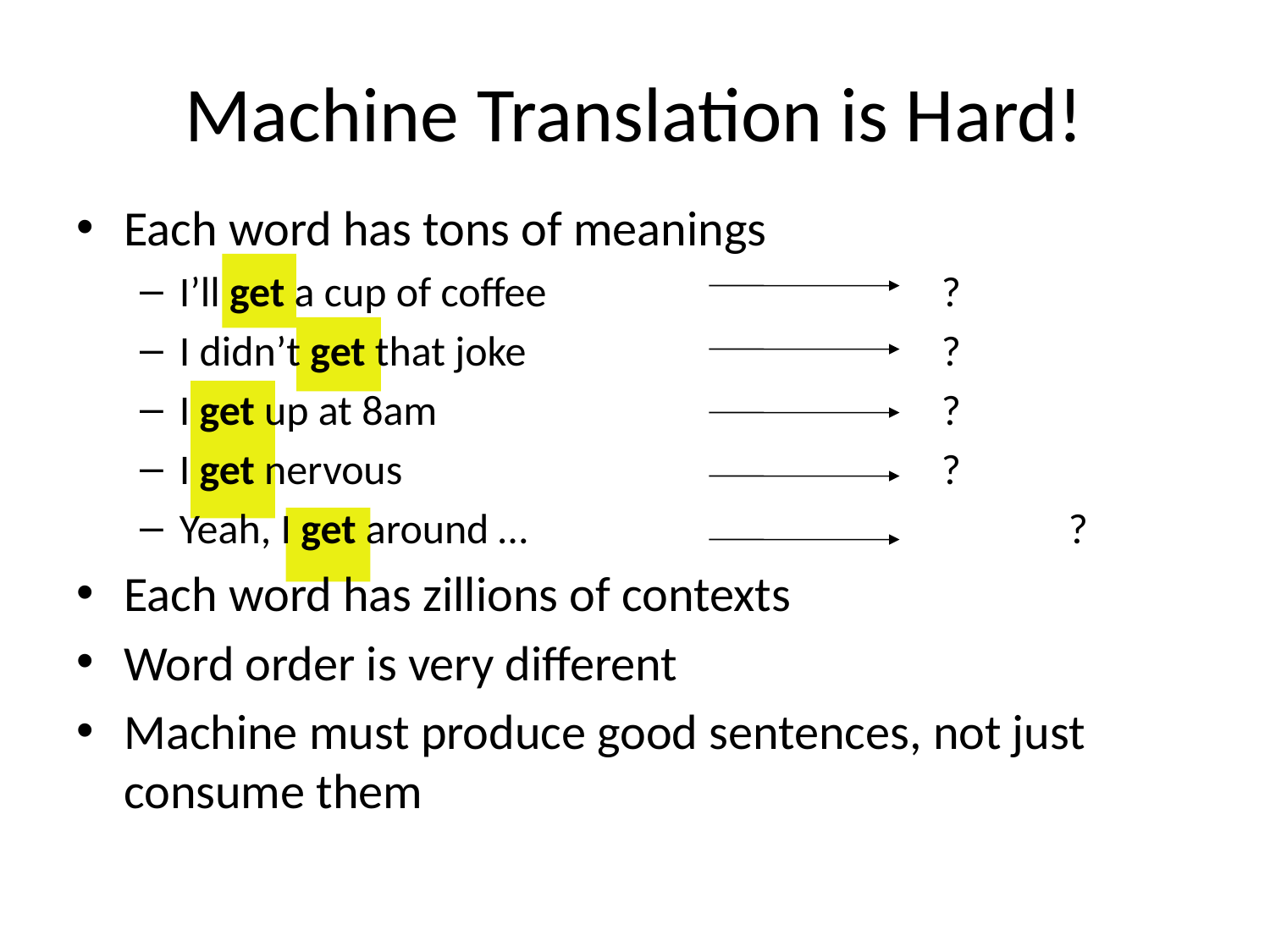

# Machine Translation is Hard!
Each word has tons of meanings
I’ll get a cup of coffee                   		?
I didn’t get that joke                     		?
I get up at 8am                              		?
I get nervous                                 		?
Yeah, I get around …    		                  	?
Each word has zillions of contexts
Word order is very different
Machine must produce good sentences, not just consume them